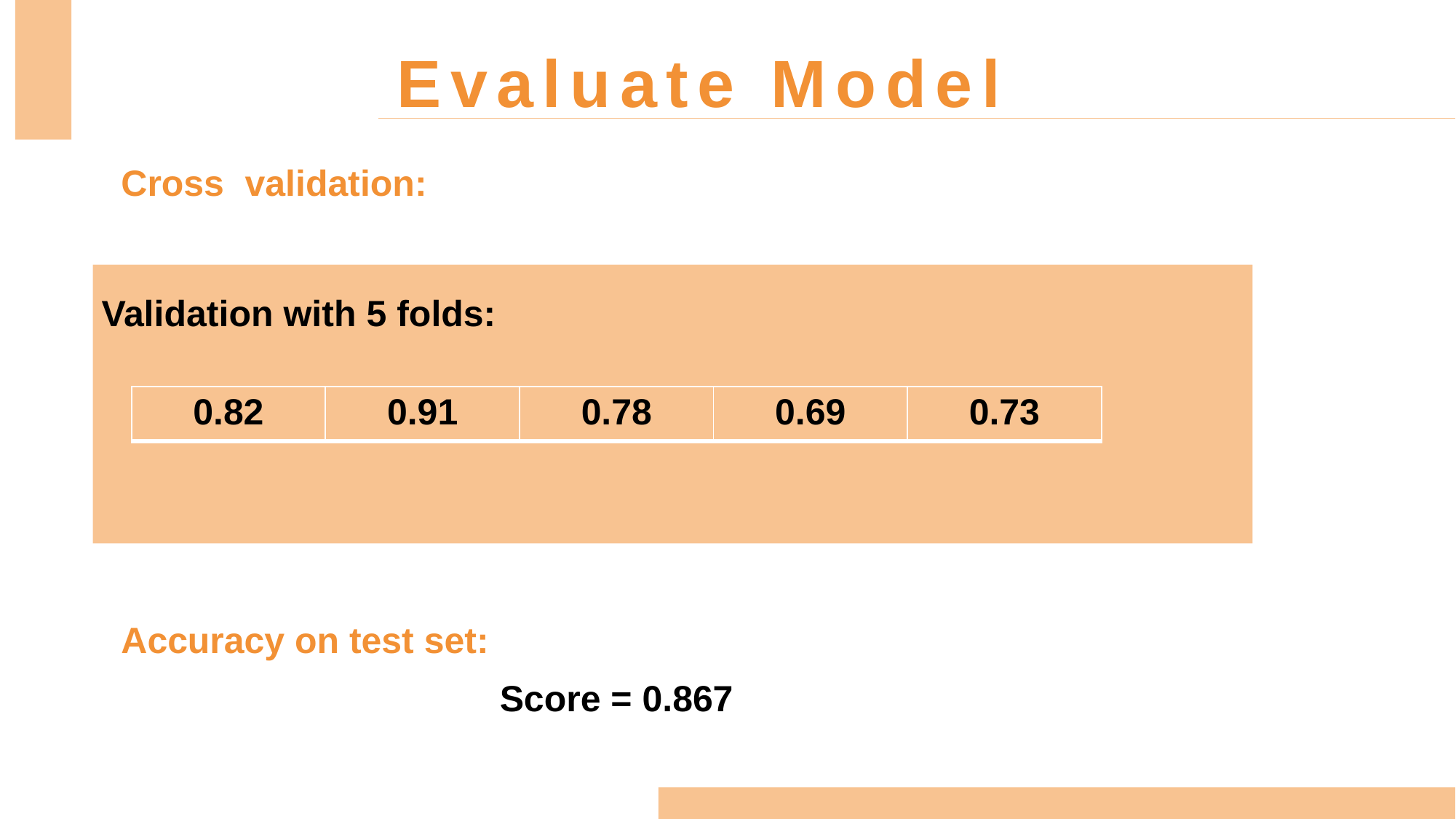

Evaluate Model
Cross validation:

Validation with 5 folds:
| 0.82 | 0.91 | 0.78 | 0.69 | 0.73 |
| --- | --- | --- | --- | --- |
Accuracy on test set:
Score = 0.867